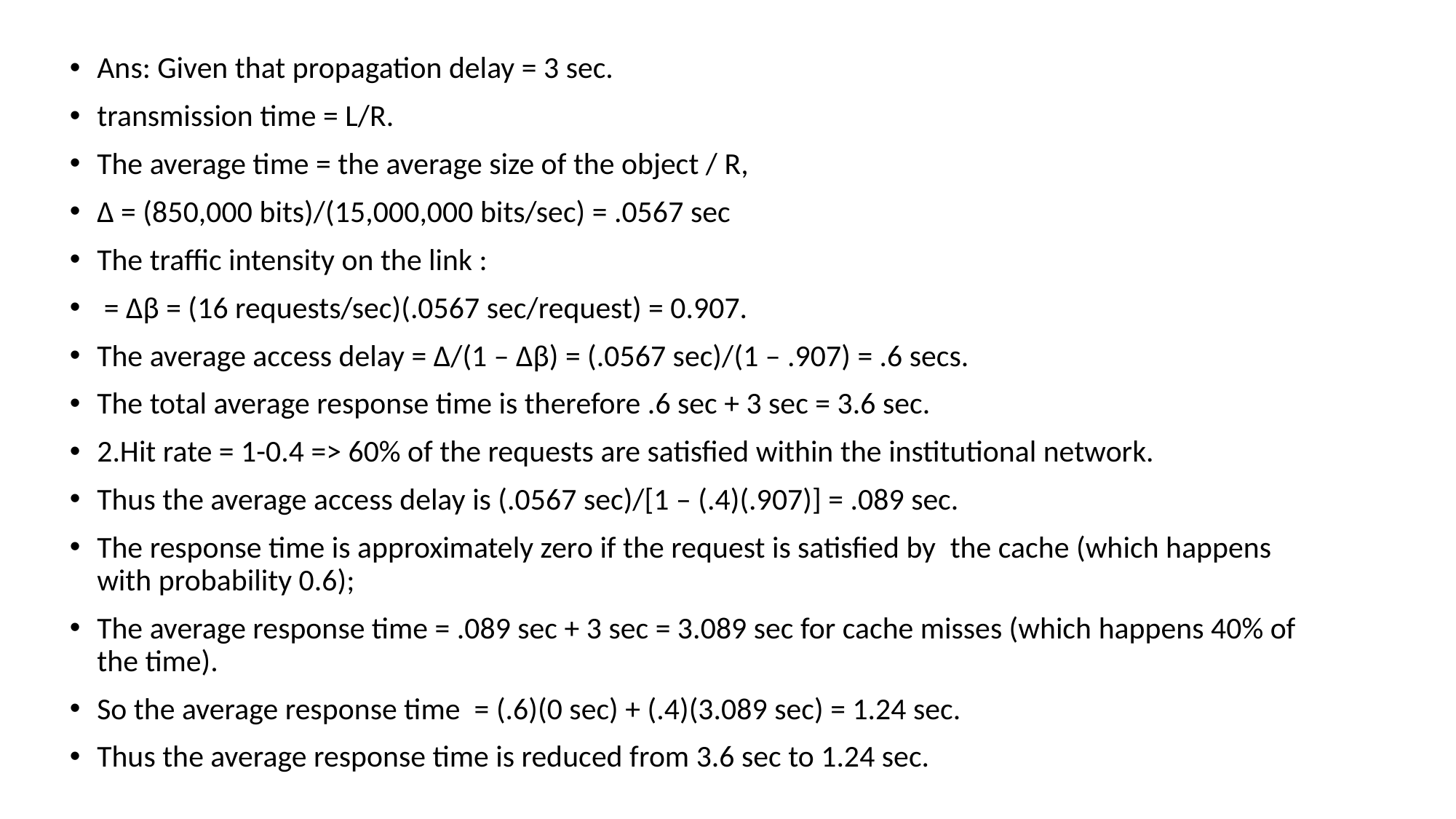

Ans: Given that propagation delay = 3 sec.
transmission time = L/R.
The average time = the average size of the object / R,
Δ = (850,000 bits)/(15,000,000 bits/sec) = .0567 sec
The traffic intensity on the link :
 = Δβ = (16 requests/sec)(.0567 sec/request) = 0.907.
The average access delay = Δ/(1 – Δβ) = (.0567 sec)/(1 – .907) = .6 secs.
The total average response time is therefore .6 sec + 3 sec = 3.6 sec.
2.Hit rate = 1-0.4 => 60% of the requests are satisfied within the institutional network.
Thus the average access delay is (.0567 sec)/[1 – (.4)(.907)] = .089 sec.
The response time is approximately zero if the request is satisfied by  the cache (which happens with probability 0.6);
The average response time = .089 sec + 3 sec = 3.089 sec for cache misses (which happens 40% of the time).
So the average response time  = (.6)(0 sec) + (.4)(3.089 sec) = 1.24 sec.
Thus the average response time is reduced from 3.6 sec to 1.24 sec.